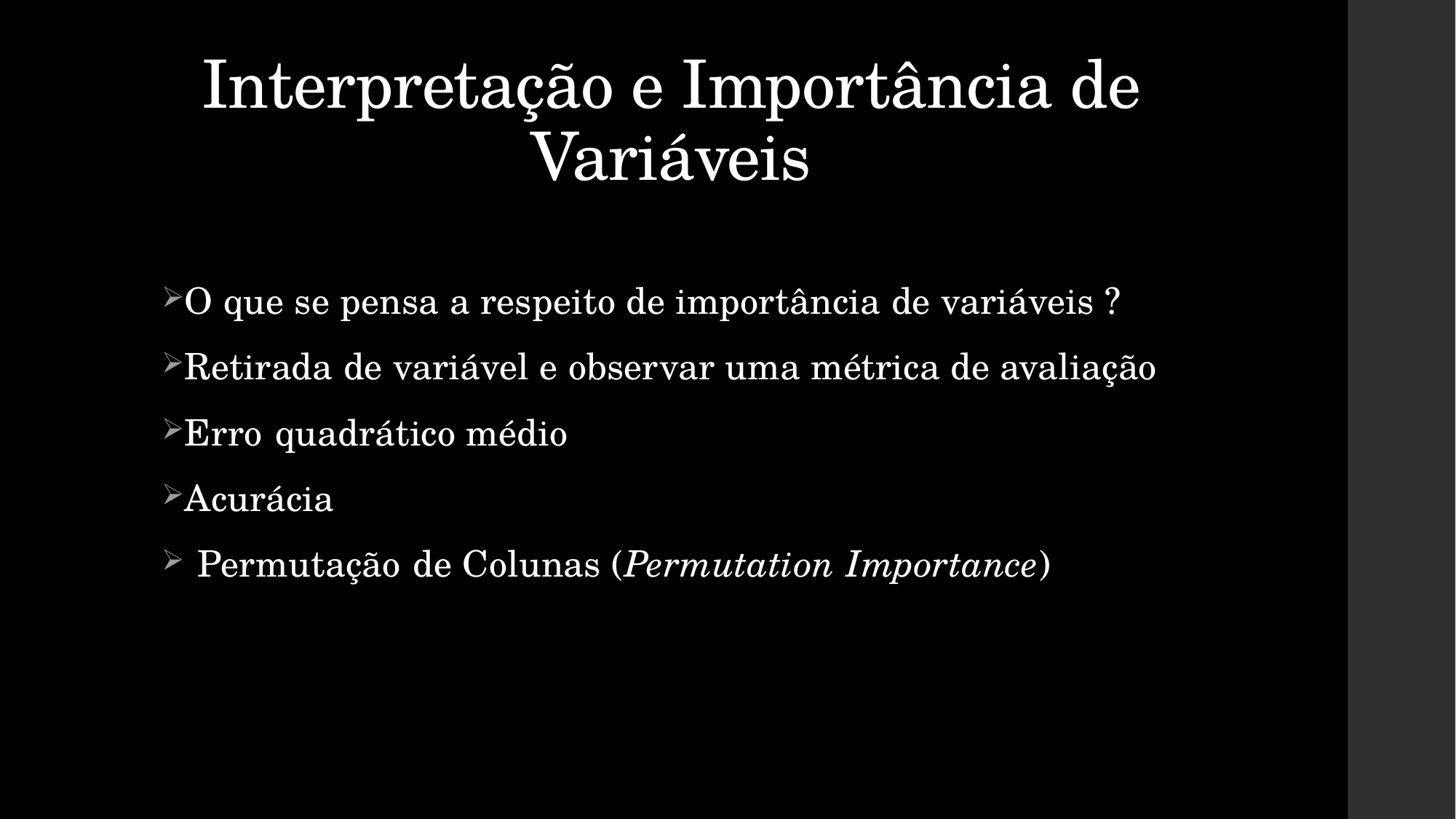

# Interpretação e Importância de Variáveis

O que se pensa a respeito de importância de variáveis ?
Retirada de variável e observar uma métrica de avaliação
Erro quadrático médio
Acurácia
 Permutação de Colunas (Permutation Importance)